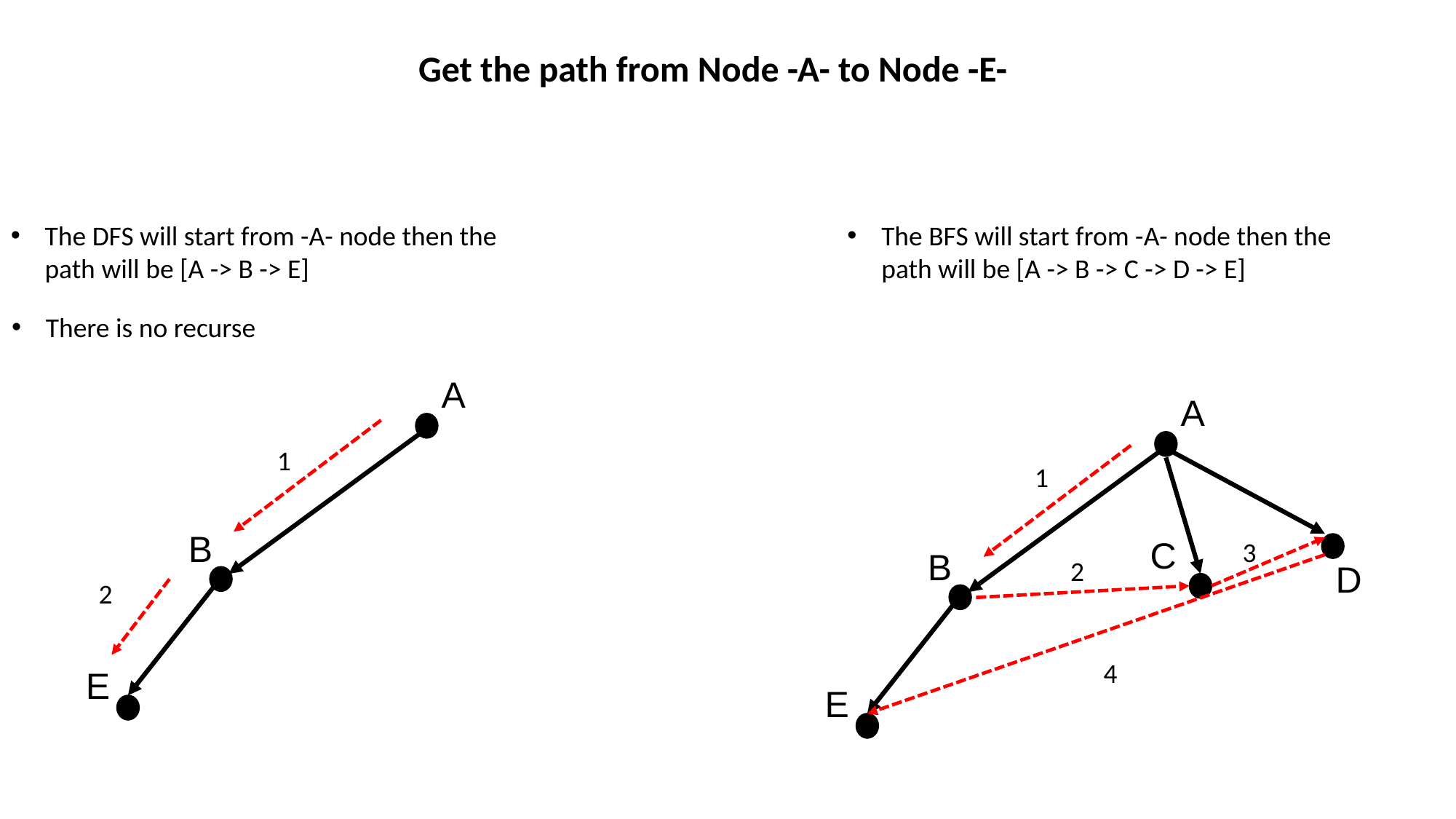

Get the path from Node -A- to Node -E-
The DFS will start from -A- node then the path will be [A -> B -> E]
The BFS will start from -A- node then the path will be [A -> B -> C -> D -> E]
There is no recurse
A
A

1
1
B
C
3

B
2
D

2

4
E
E